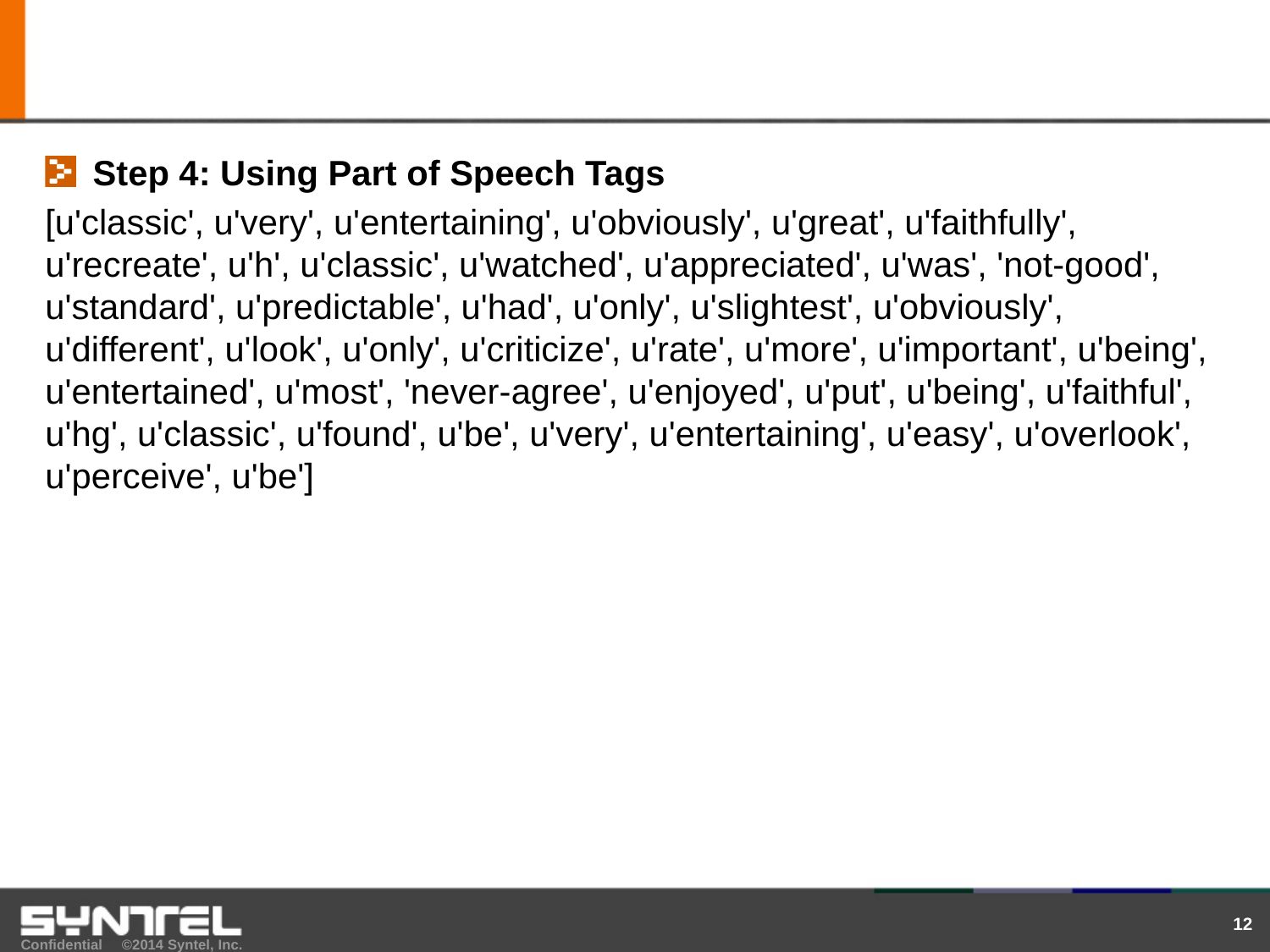

#
Step 4: Using Part of Speech Tags
[u'classic', u'very', u'entertaining', u'obviously', u'great', u'faithfully', u'recreate', u'h', u'classic', u'watched', u'appreciated', u'was', 'not-good', u'standard', u'predictable', u'had', u'only', u'slightest', u'obviously', u'different', u'look', u'only', u'criticize', u'rate', u'more', u'important', u'being', u'entertained', u'most', 'never-agree', u'enjoyed', u'put', u'being', u'faithful', u'hg', u'classic', u'found', u'be', u'very', u'entertaining', u'easy', u'overlook', u'perceive', u'be']

12